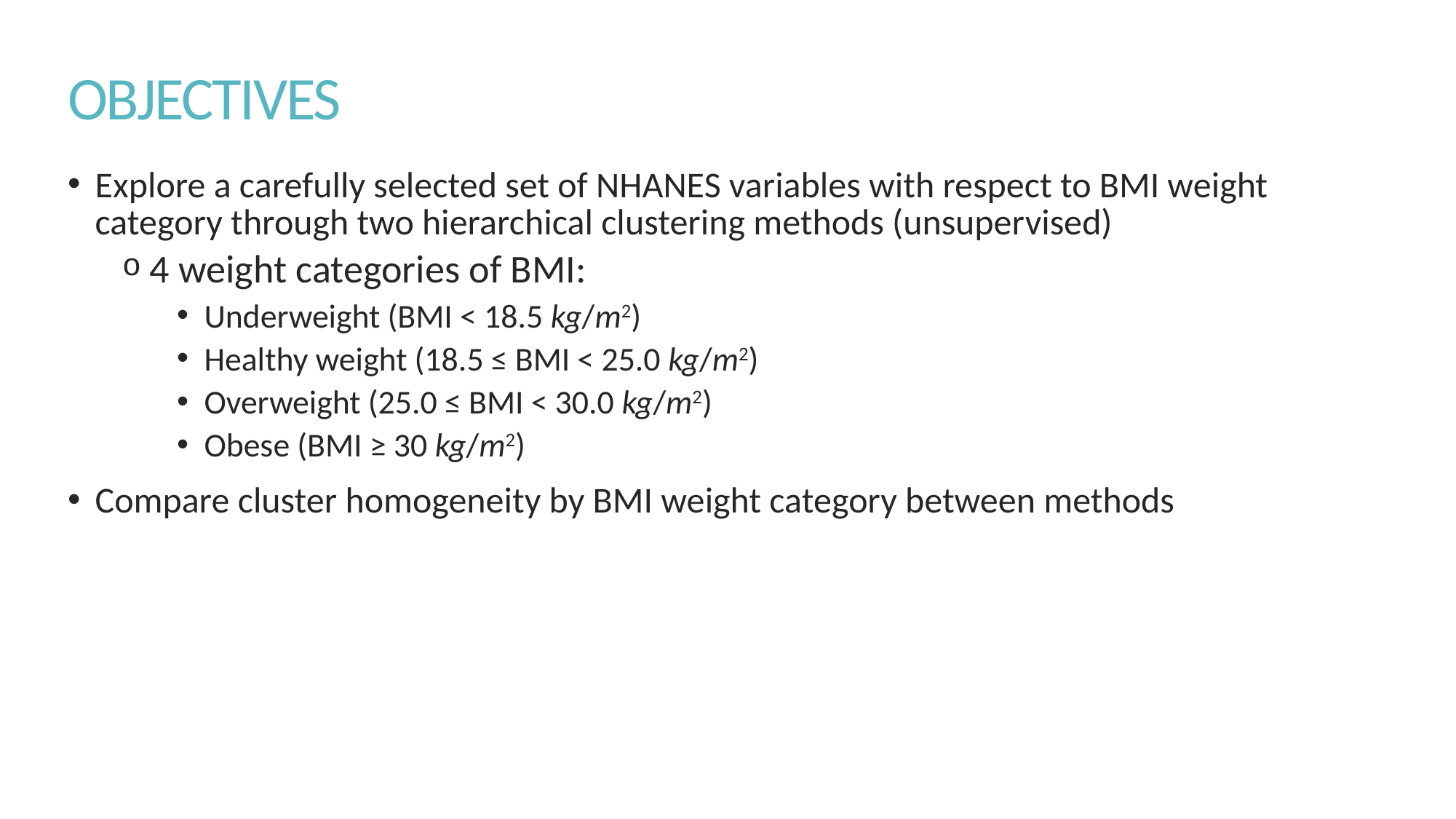

# OBJECTIVES
Explore a carefully selected set of NHANES variables with respect to BMI weight category through two hierarchical clustering methods (unsupervised)
4 weight categories of BMI:
Underweight (BMI < 18.5 kg/m2)
Healthy weight (18.5 ≤ BMI < 25.0 kg/m2)
Overweight (25.0 ≤ BMI < 30.0 kg/m2)
Obese (BMI ≥ 30 kg/m2)
Compare cluster homogeneity by BMI weight category between methods